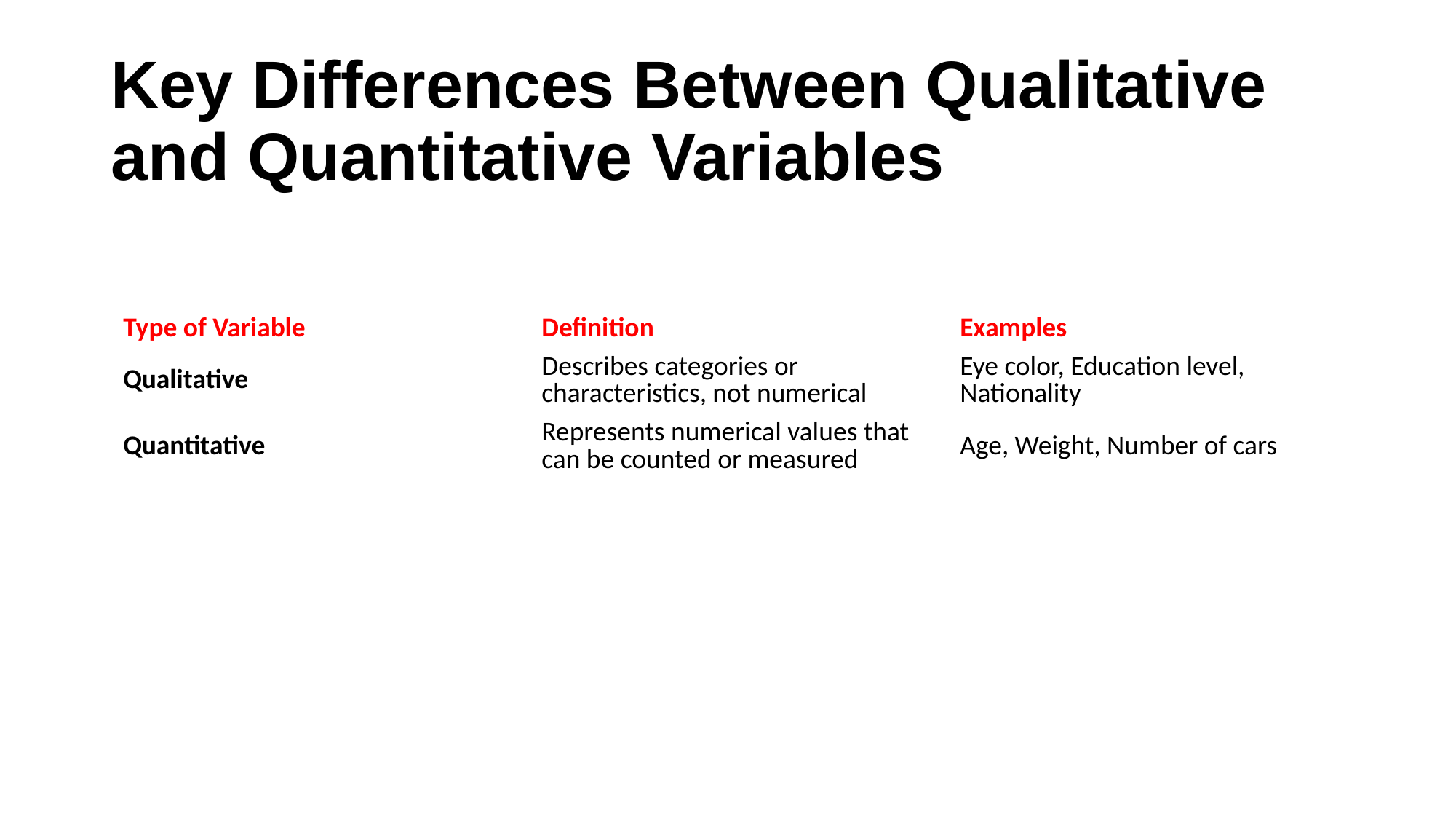

# Key Differences Between Qualitative and Quantitative Variables
| Type of Variable | Definition | Examples |
| --- | --- | --- |
| Qualitative | Describes categories or characteristics, not numerical | Eye color, Education level, Nationality |
| Quantitative | Represents numerical values that can be counted or measured | Age, Weight, Number of cars |